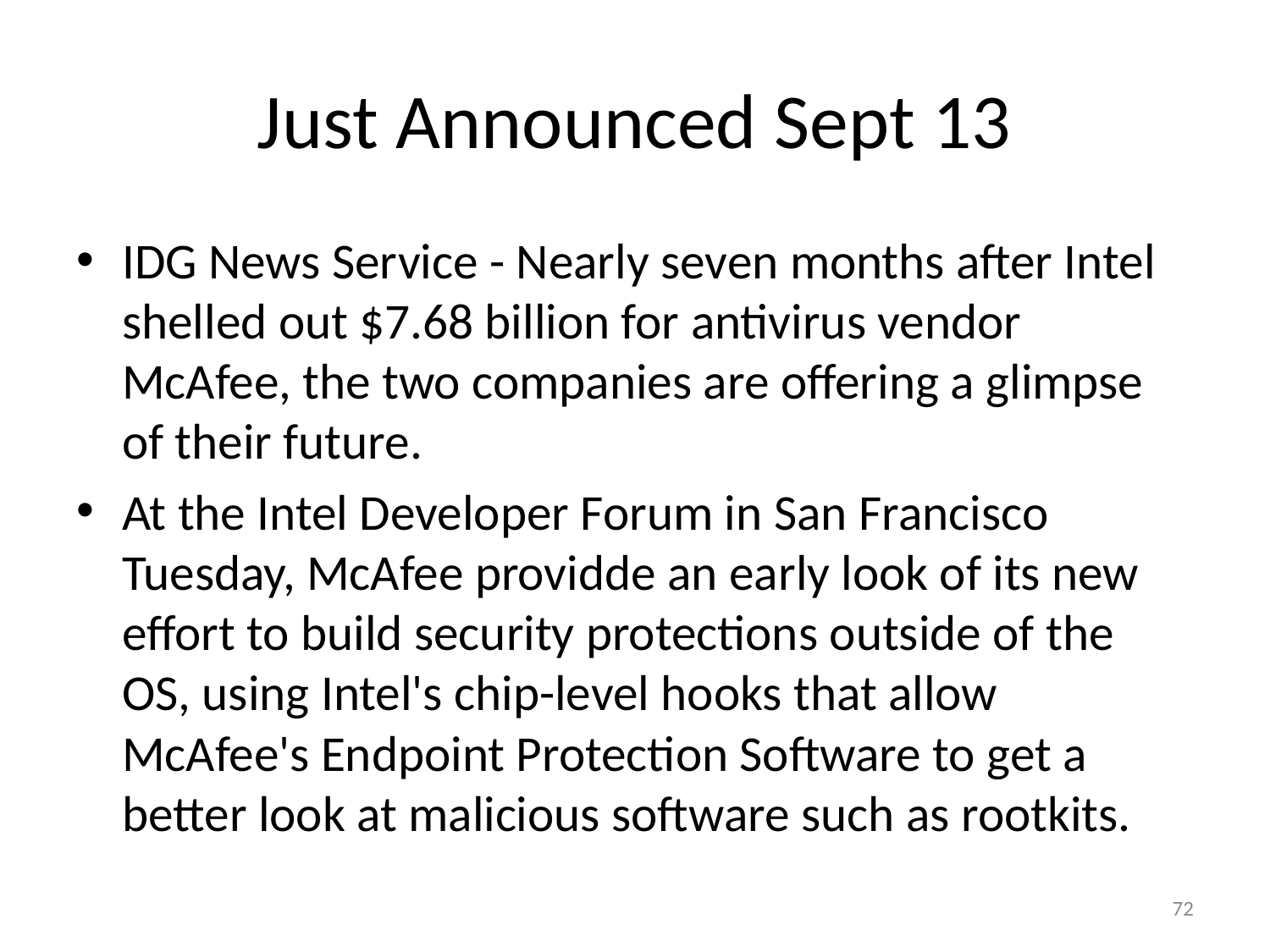

# Just Announced Sept 13
IDG News Service - Nearly seven months after Intel shelled out $7.68 billion for antivirus vendor McAfee, the two companies are offering a glimpse of their future.
At the Intel Developer Forum in San Francisco Tuesday, McAfee providde an early look of its new effort to build security protections outside of the OS, using Intel's chip-level hooks that allow McAfee's Endpoint Protection Software to get a better look at malicious software such as rootkits.

72